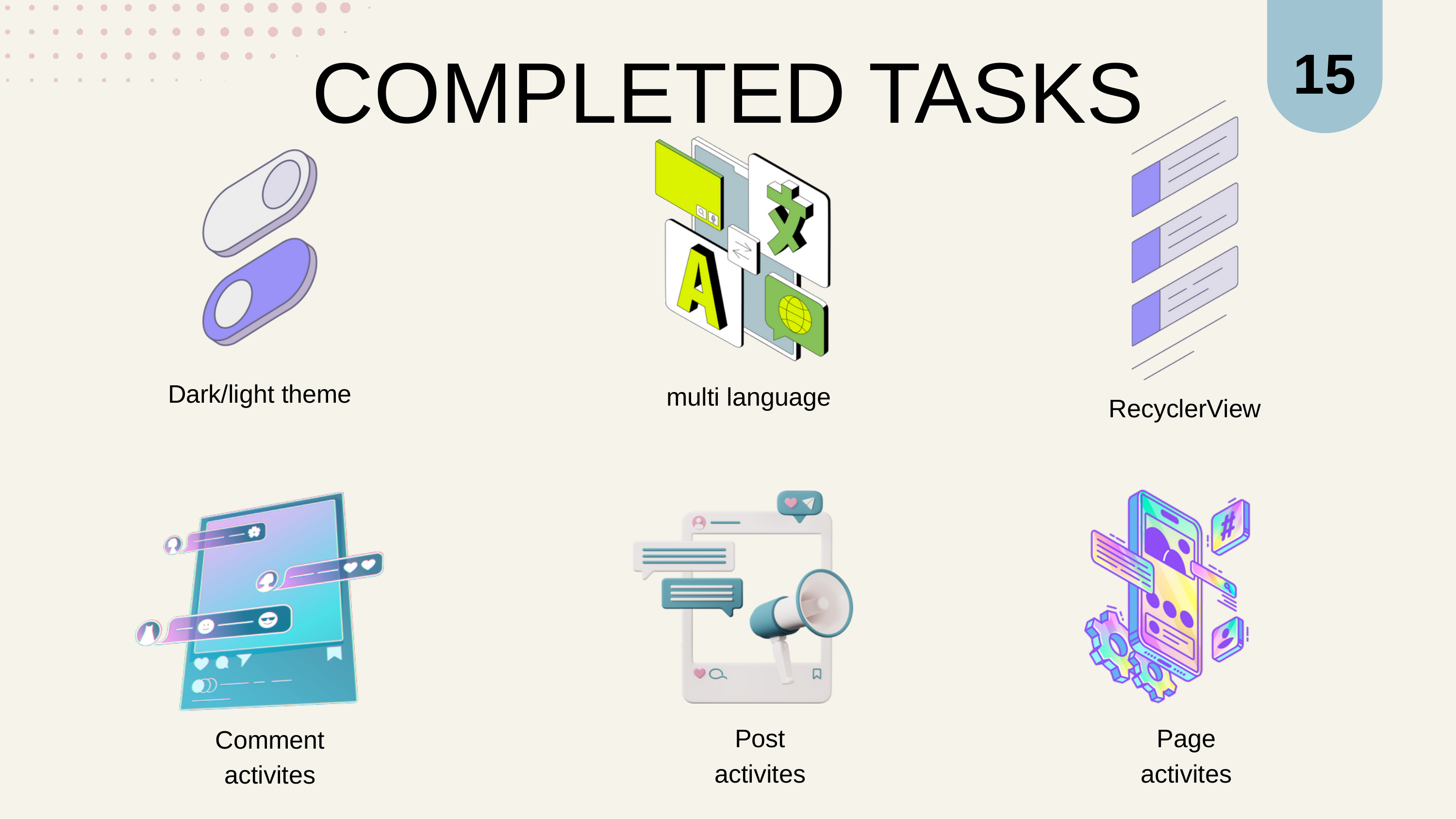

15

COMPLETED TASKS

Dark/light theme
multi language
RecyclerView

Post activites
Page activites
Comment activites